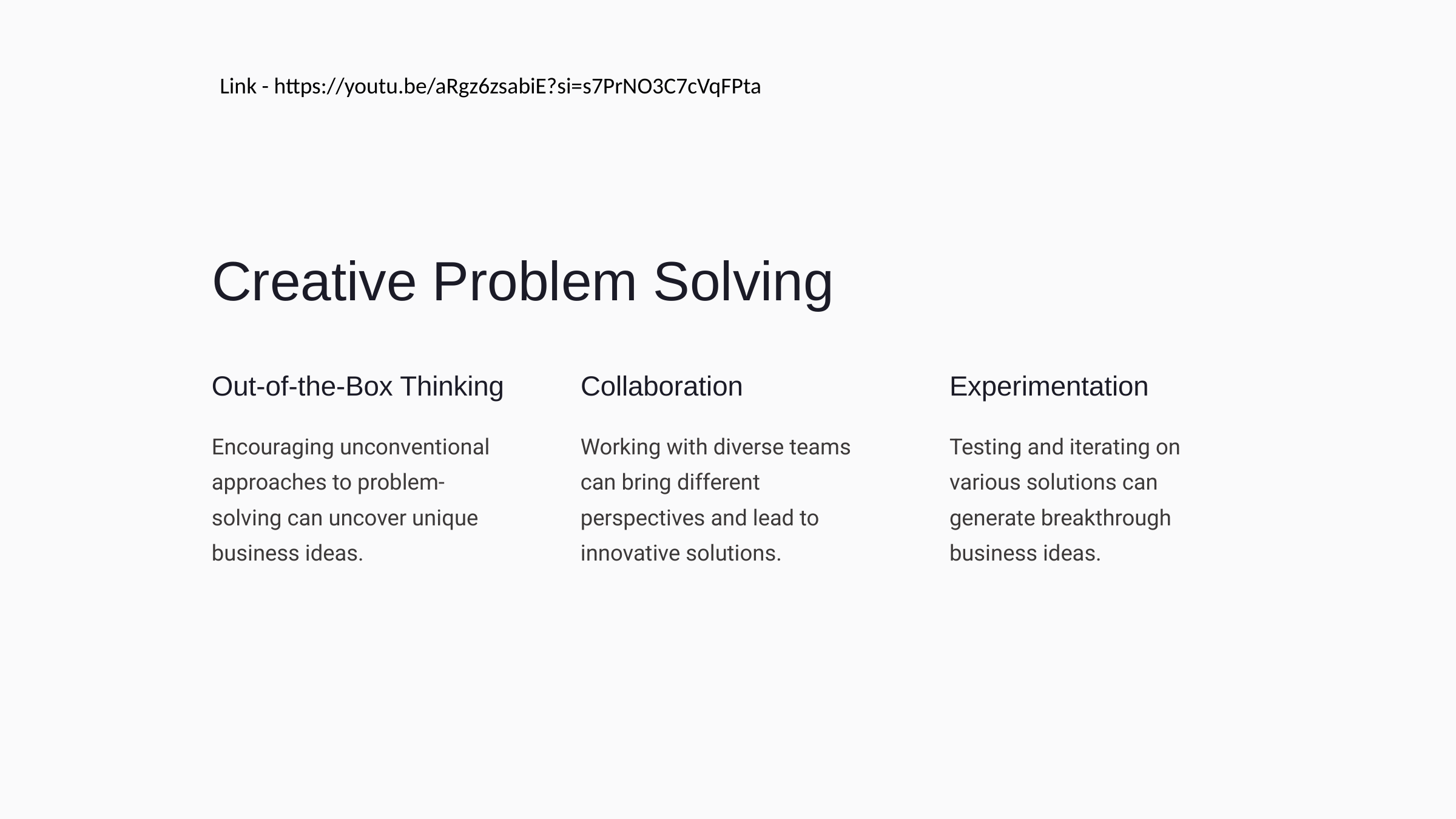

Link - https://youtu.be/aRgz6zsabiE?si=s7PrNO3C7cVqFPta
Creative Problem Solving
Out-of-the-Box Thinking
Collaboration
Experimentation
Encouraging unconventional approaches to problem-solving can uncover unique business ideas.
Working with diverse teams can bring different perspectives and lead to innovative solutions.
Testing and iterating on various solutions can generate breakthrough business ideas.